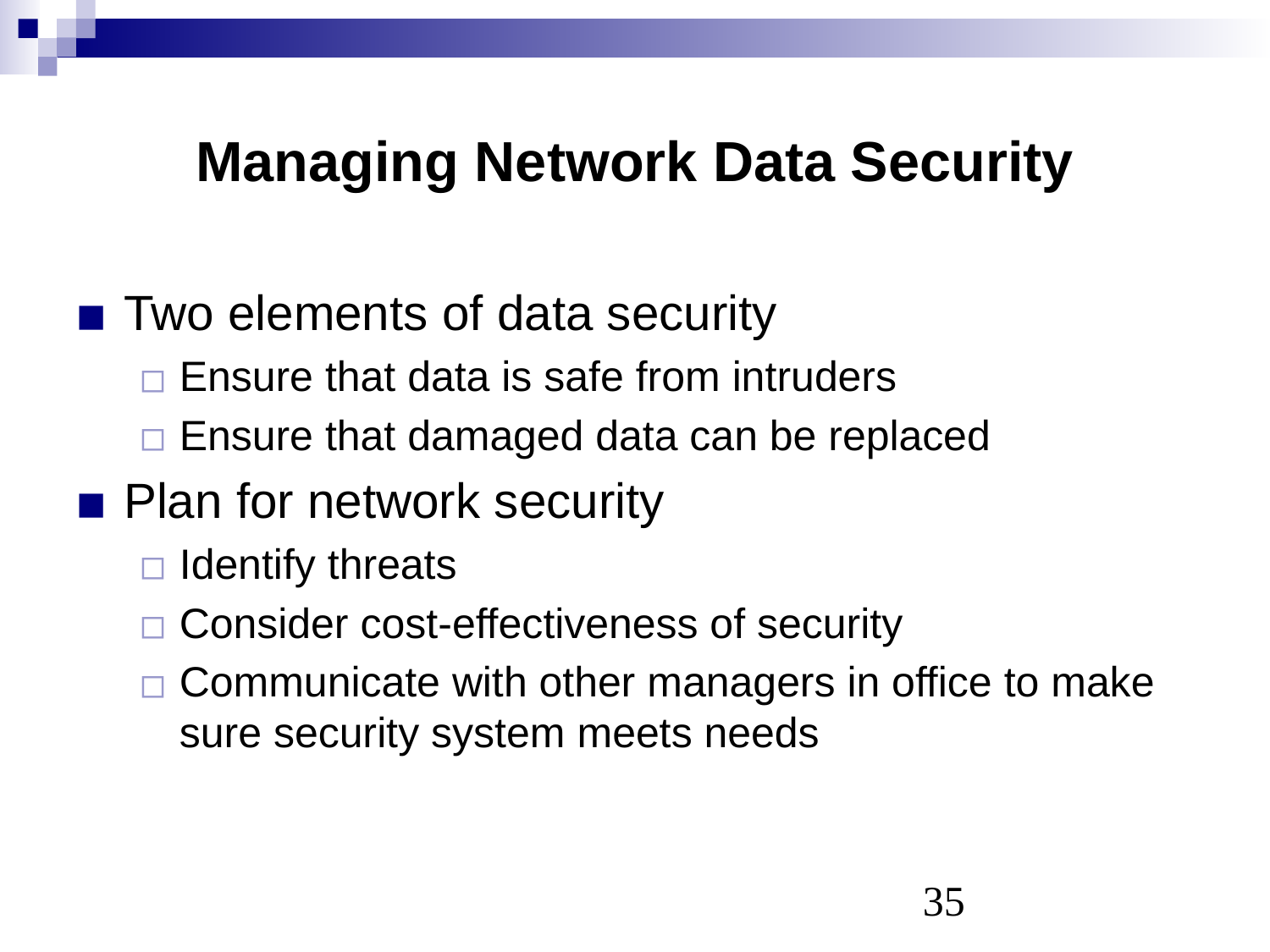

# Managing Network Data Security
Two elements of data security
Ensure that data is safe from intruders
Ensure that damaged data can be replaced
Plan for network security
Identify threats
Consider cost-effectiveness of security
Communicate with other managers in office to make sure security system meets needs
35